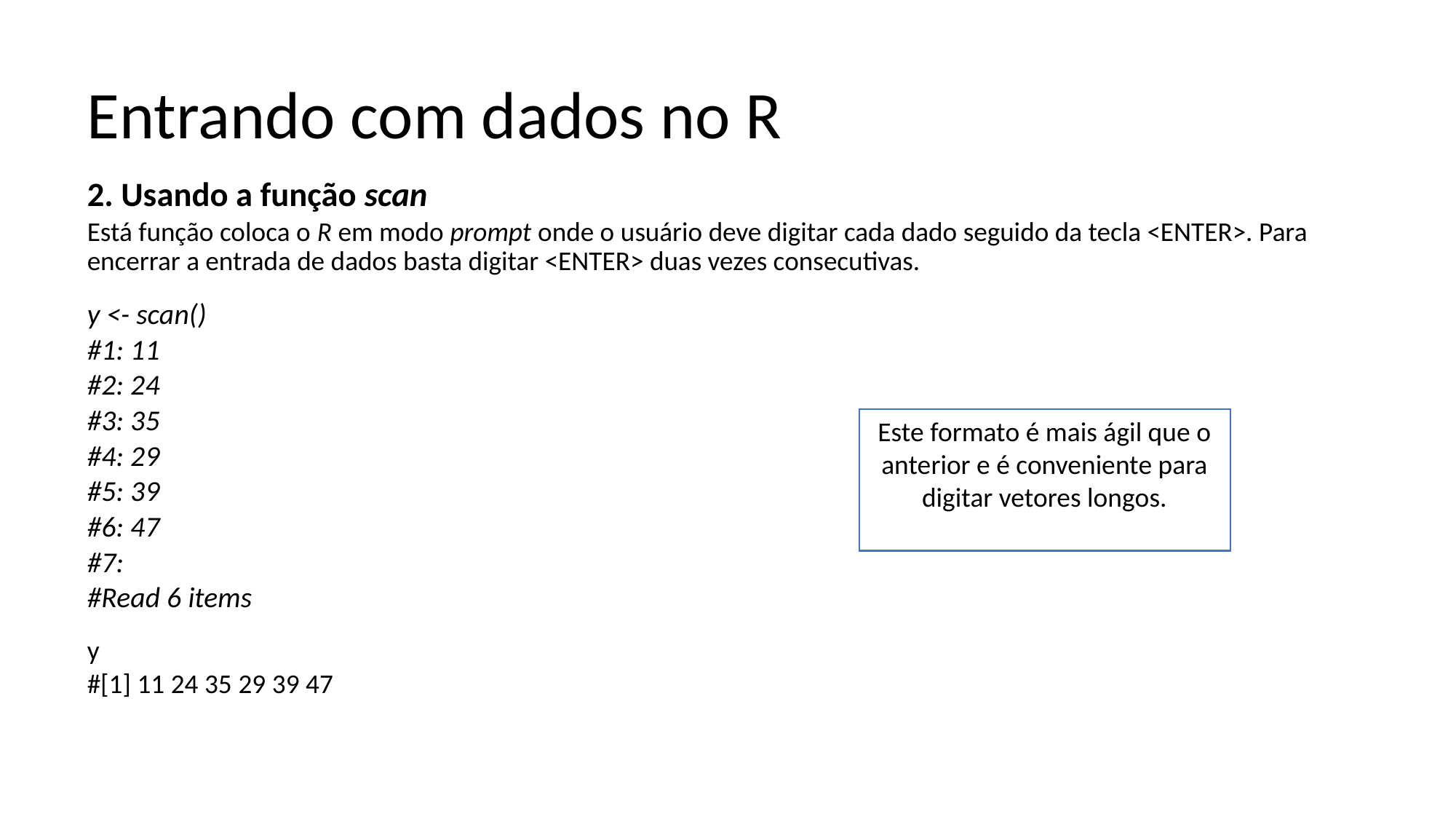

# Entrando com dados no R
2. Usando a função scan
Está função coloca o R em modo prompt onde o usuário deve digitar cada dado seguido da tecla <ENTER>. Para encerrar a entrada de dados basta digitar <ENTER> duas vezes consecutivas.

y <- scan()
#1: 11
#2: 24
#3: 35
#4: 29
#5: 39
#6: 47
#7:
#Read 6 items

y
#[1] 11 24 35 29 39 47
Este formato é mais ágil que o anterior e é conveniente para digitar vetores longos.